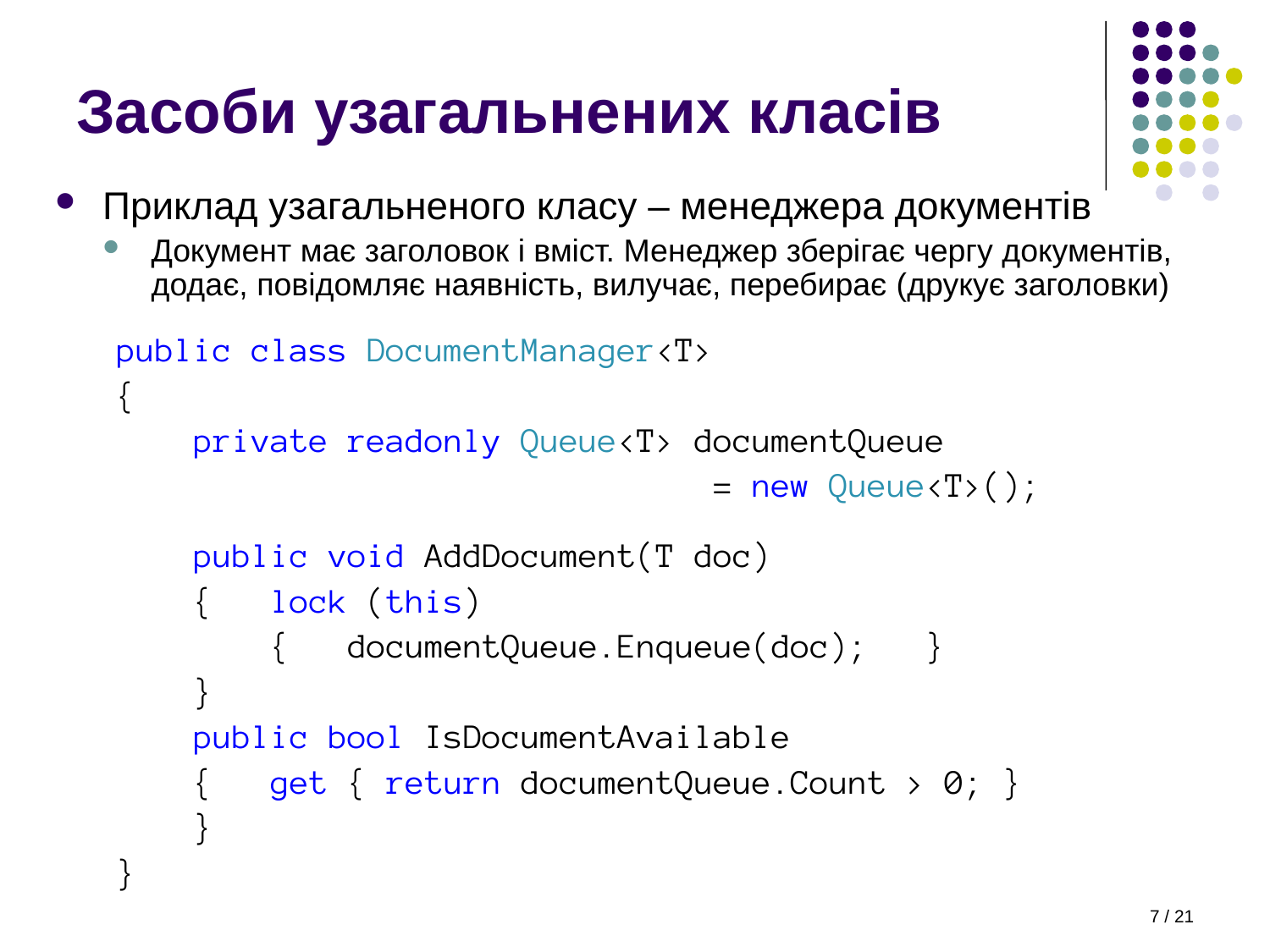

# Засоби узагальнених класів
Приклад узагальненого класу – менеджера документів
Документ має заголовок і вміст. Менеджер зберігає чергу документів, додає, повідомляє наявність, вилучає, перебирає (друкує заголовки)
public class DocumentManager<T>
{
    private readonly Queue<T> documentQueue
                               = new Queue<T>();

    public void AddDocument(T doc)
    {   lock (this)
        {   documentQueue.Enqueue(doc);   }
    }
    public bool IsDocumentAvailable
    {   get { return documentQueue.Count > 0; }
    }
}

7 / 21